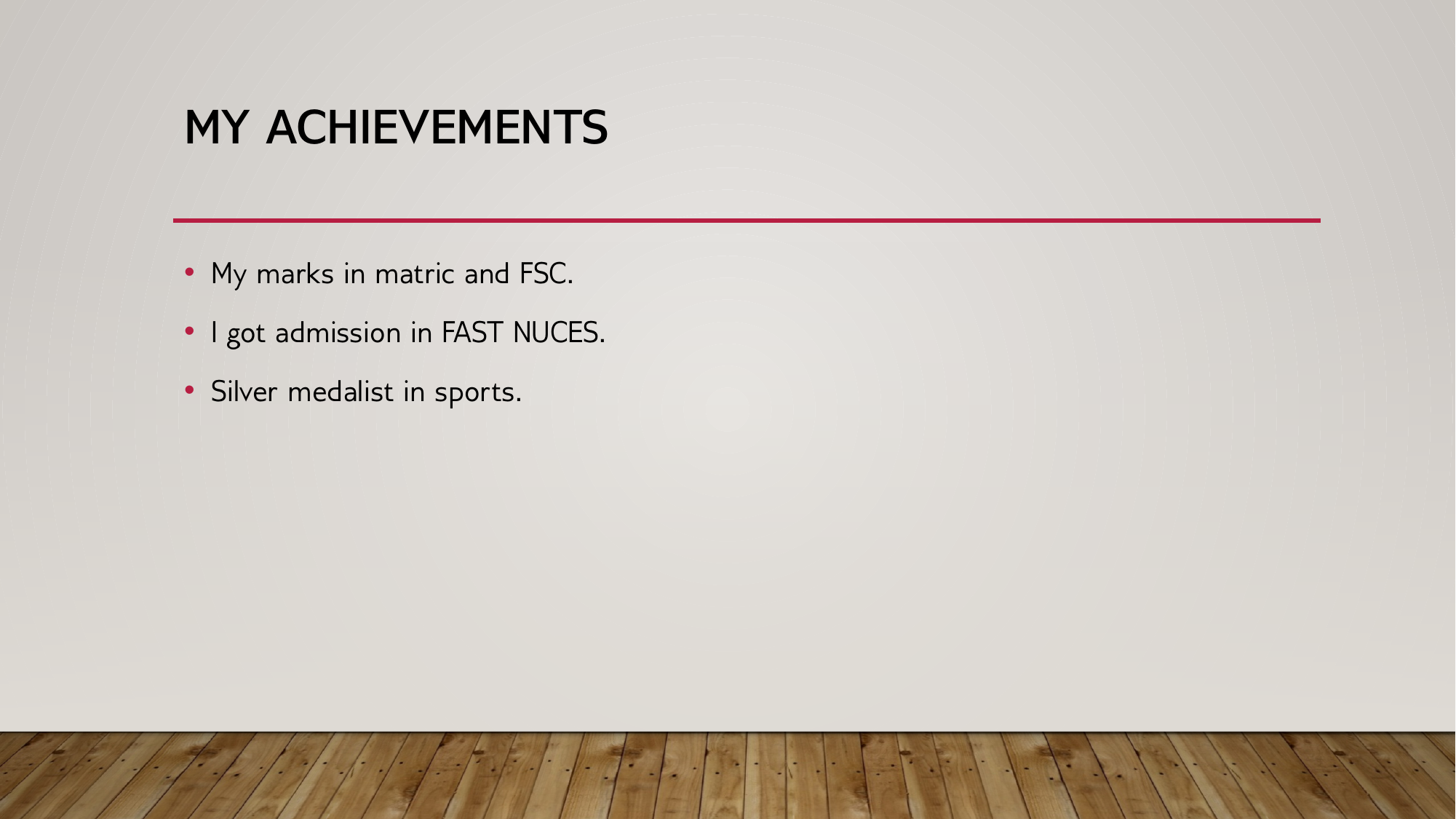

# MY ACHIEVEMENTS
My marks in matric and FSC.
I got admission in FAST NUCES.
Silver medalist in sports.